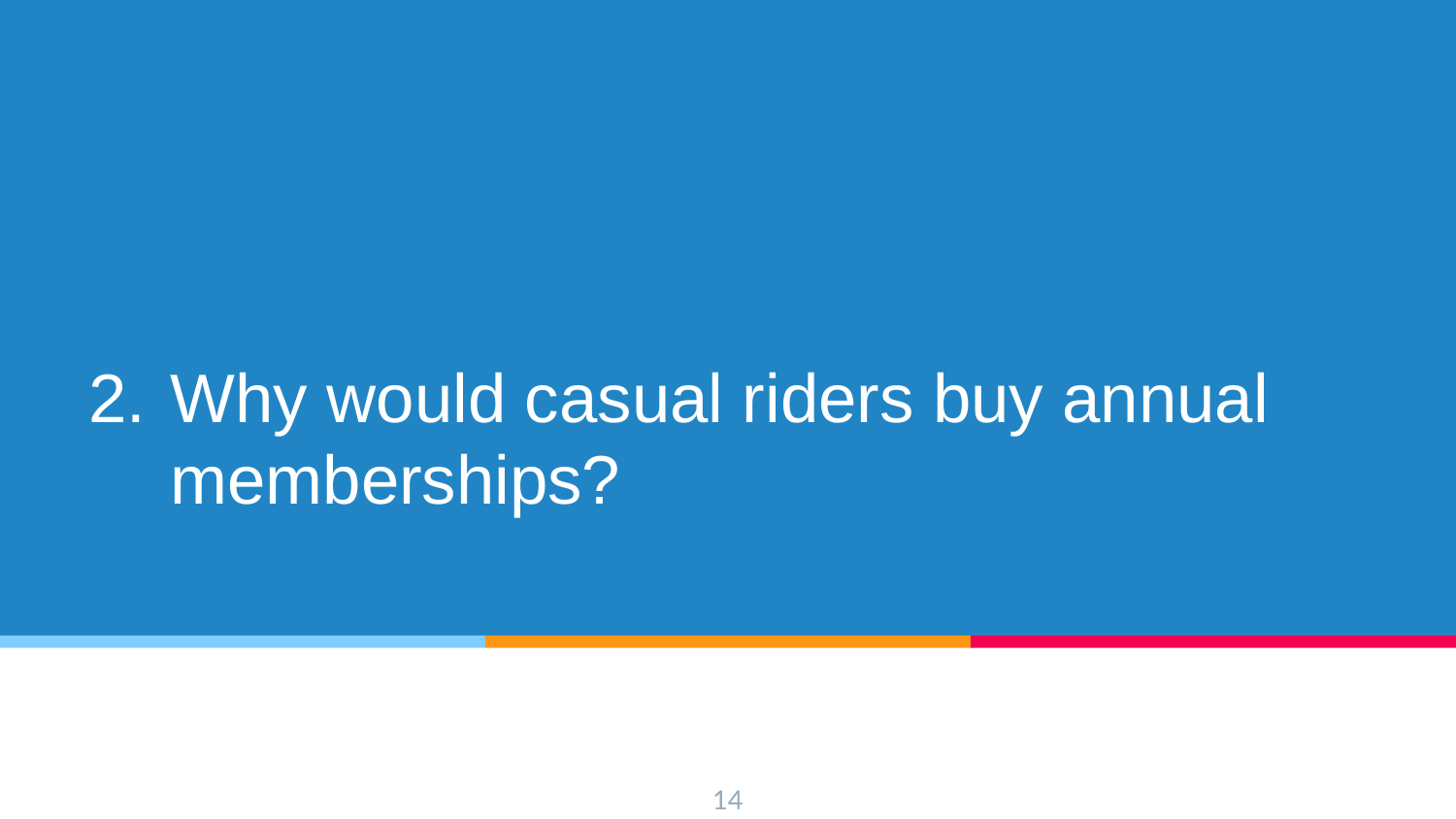

# Why would casual riders buy annual memberships?
14